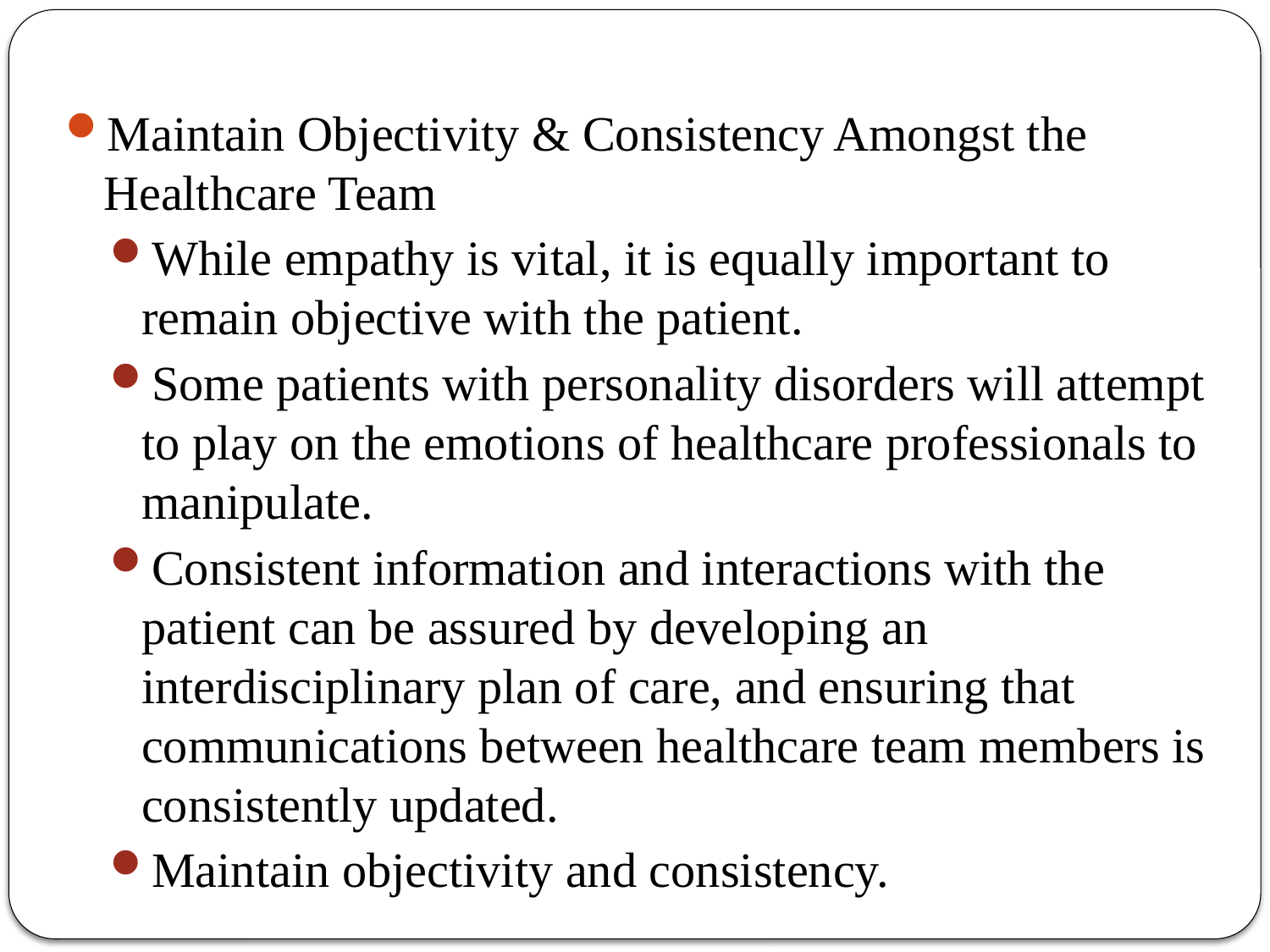

Maintain Objectivity & Consistency Amongst the Healthcare Team
While empathy is vital, it is equally important to remain objective with the patient.
Some patients with personality disorders will attempt to play on the emotions of healthcare professionals to manipulate.
Consistent information and interactions with the patient can be assured by developing an interdisciplinary plan of care, and ensuring that communications between healthcare team members is consistently updated.
Maintain objectivity and consistency.